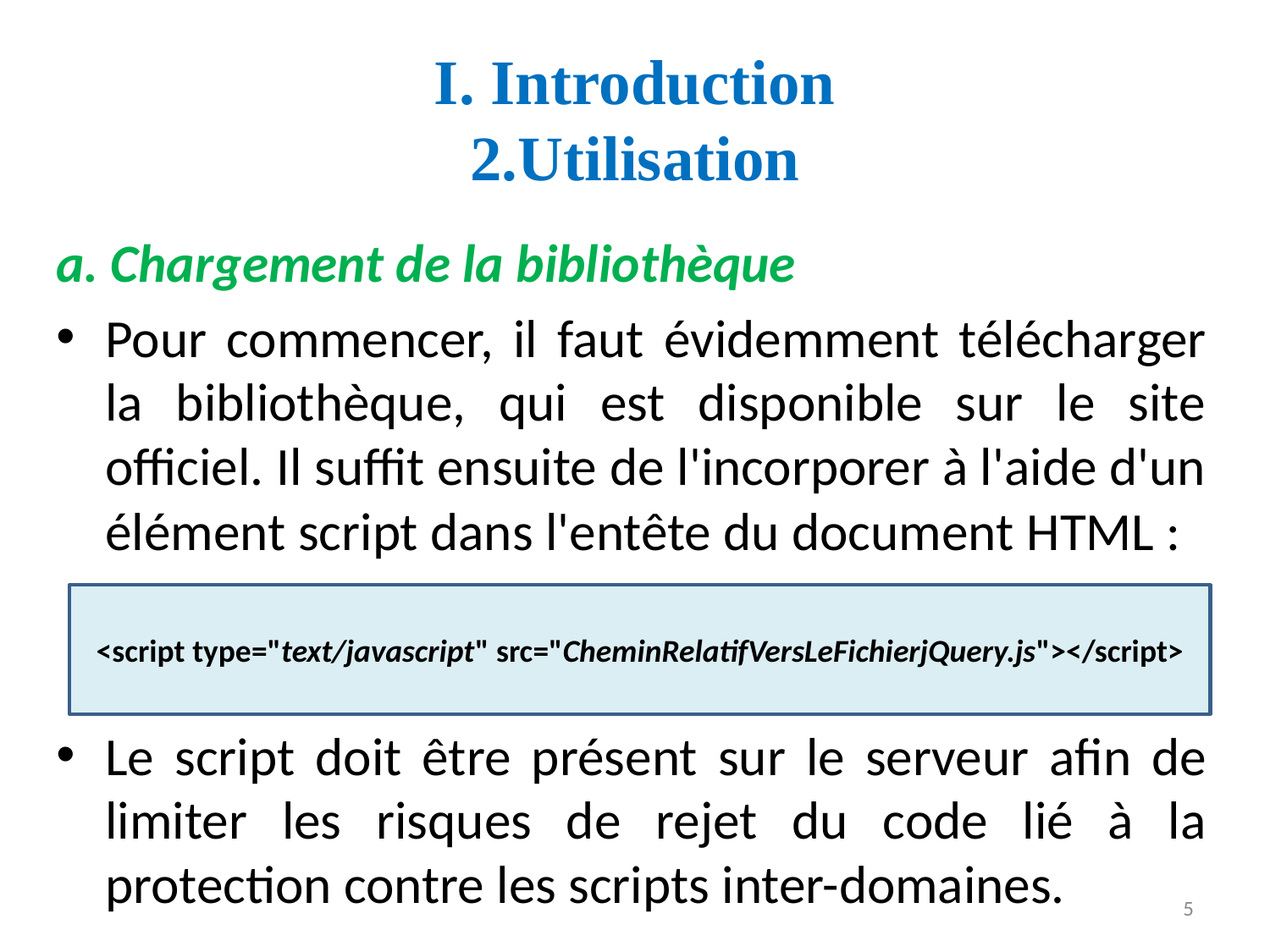

# I. Introduction 2.Utilisation
a. Chargement de la bibliothèque
Pour commencer, il faut évidemment télécharger la bibliothèque, qui est disponible sur le site officiel. Il suffit ensuite de l'incorporer à l'aide d'un élément script dans l'entête du document HTML :

Le script doit être présent sur le serveur afin de limiter les risques de rejet du code lié à la protection contre les scripts inter-domaines.
<script type="text/javascript" src="CheminRelatifVersLeFichierjQuery.js"></script>
5